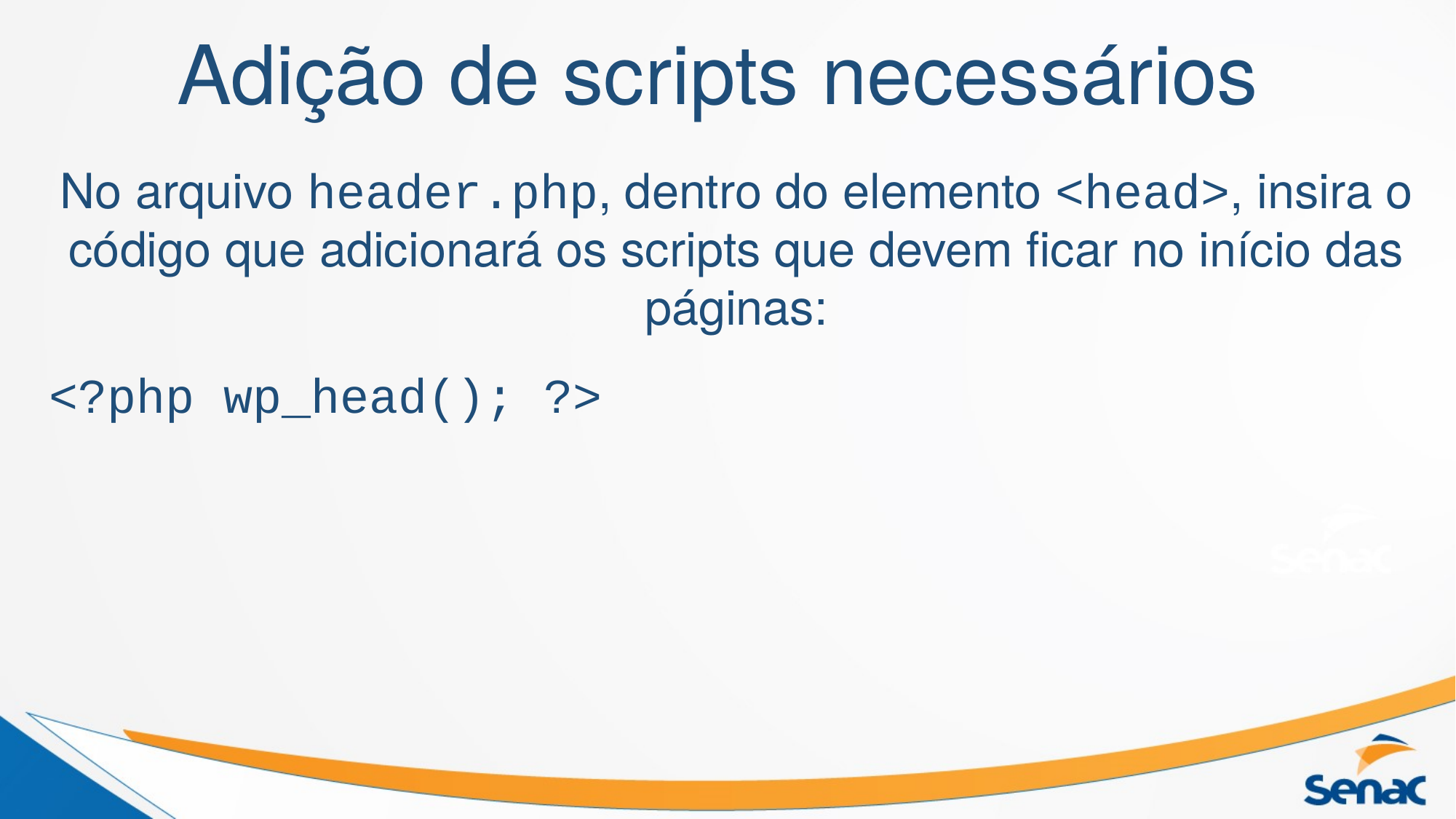

# Adição de scripts necessários
No arquivo header.php, dentro do elemento <head>, insira o código que adicionará os scripts que devem ficar no início das páginas:
<?php wp_head(); ?>